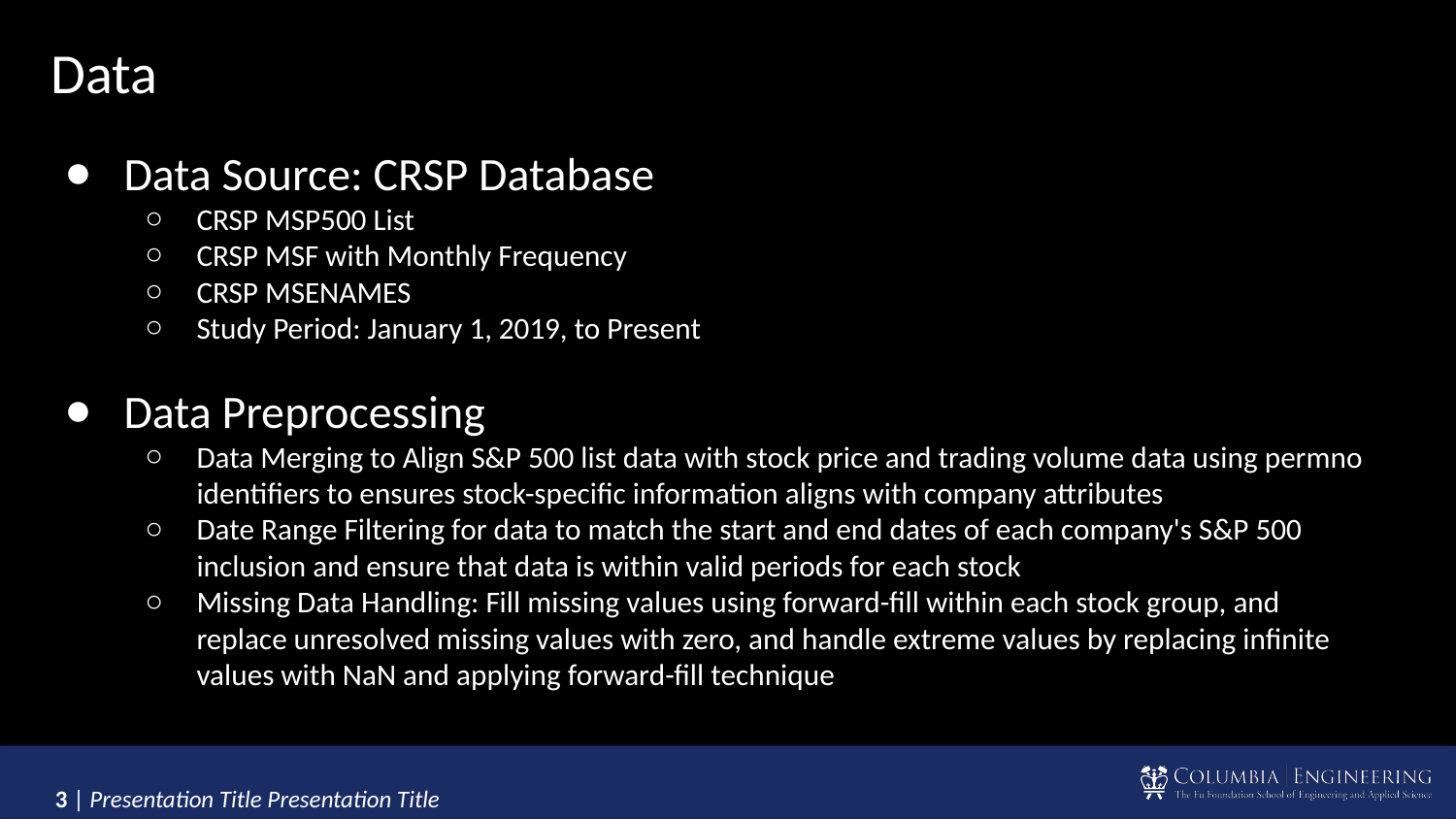

# Data
Data Source: CRSP Database
CRSP MSP500 List
CRSP MSF with Monthly Frequency
CRSP MSENAMES
Study Period: January 1, 2019, to Present

Data Preprocessing
Data Merging to Align S&P 500 list data with stock price and trading volume data using permno identifiers to ensures stock-specific information aligns with company attributes
Date Range Filtering for data to match the start and end dates of each company's S&P 500 inclusion and ensure that data is within valid periods for each stock
Missing Data Handling: Fill missing values using forward-fill within each stock group, and replace unresolved missing values with zero, and handle extreme values by replacing infinite values with NaN and applying forward-fill technique